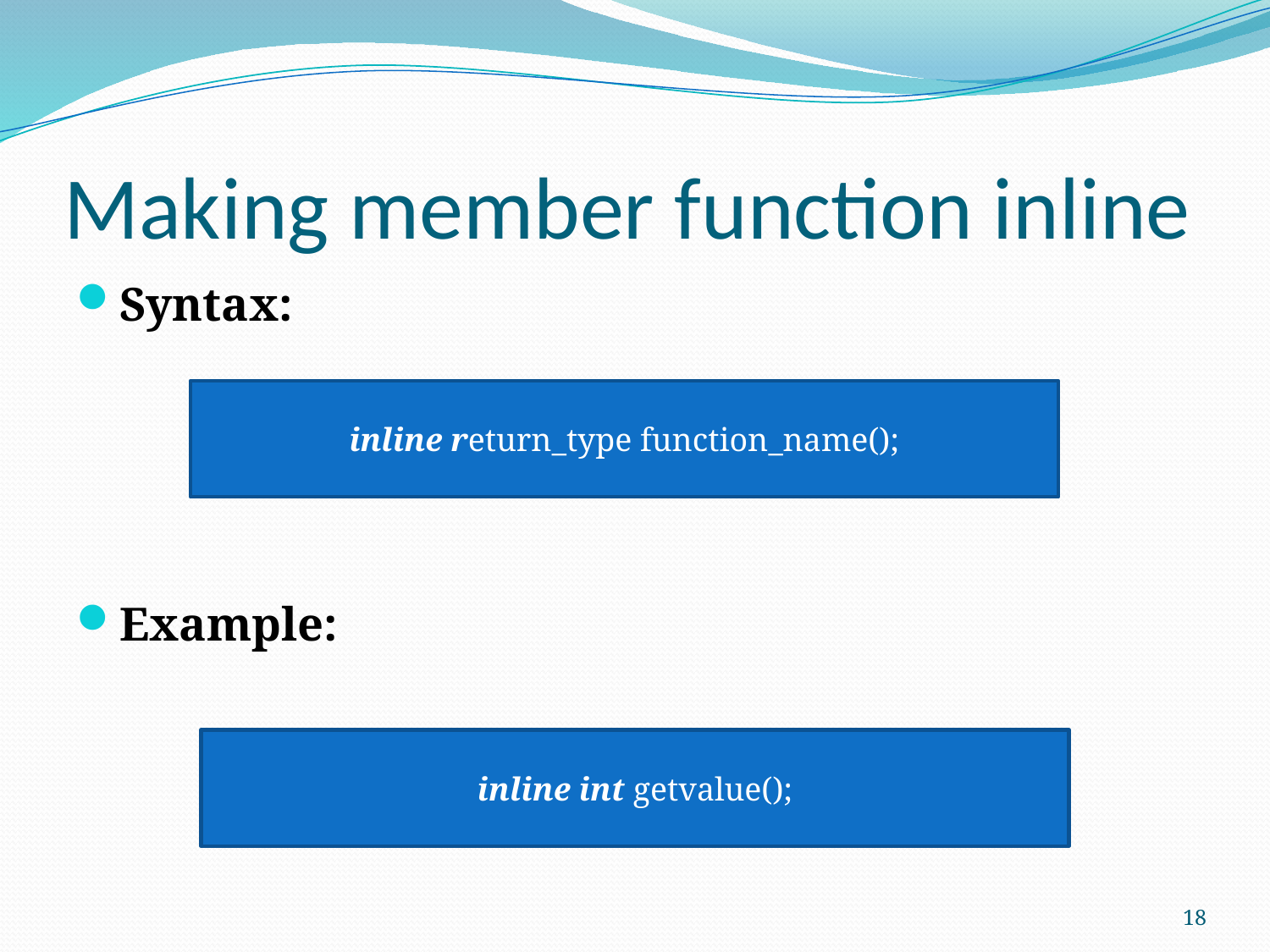

# Making member function inline
Syntax:

Example:

inline return_type function_name();
inline int getvalue();
18